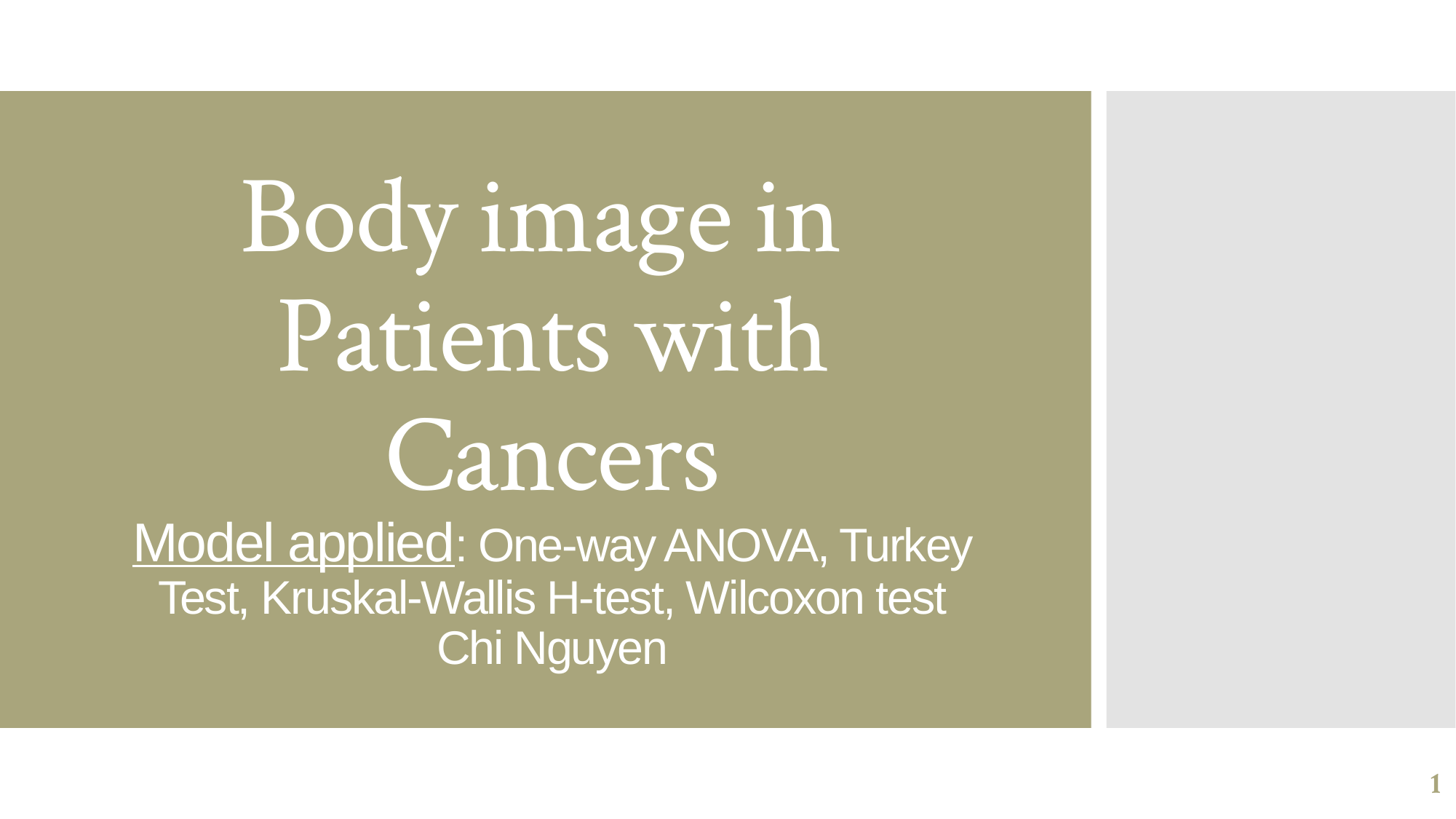

# Body image in Patients with Cancers Model applied: One-way ANOVA, Turkey Test, Kruskal-Wallis H-test, Wilcoxon test Chi Nguyen
1